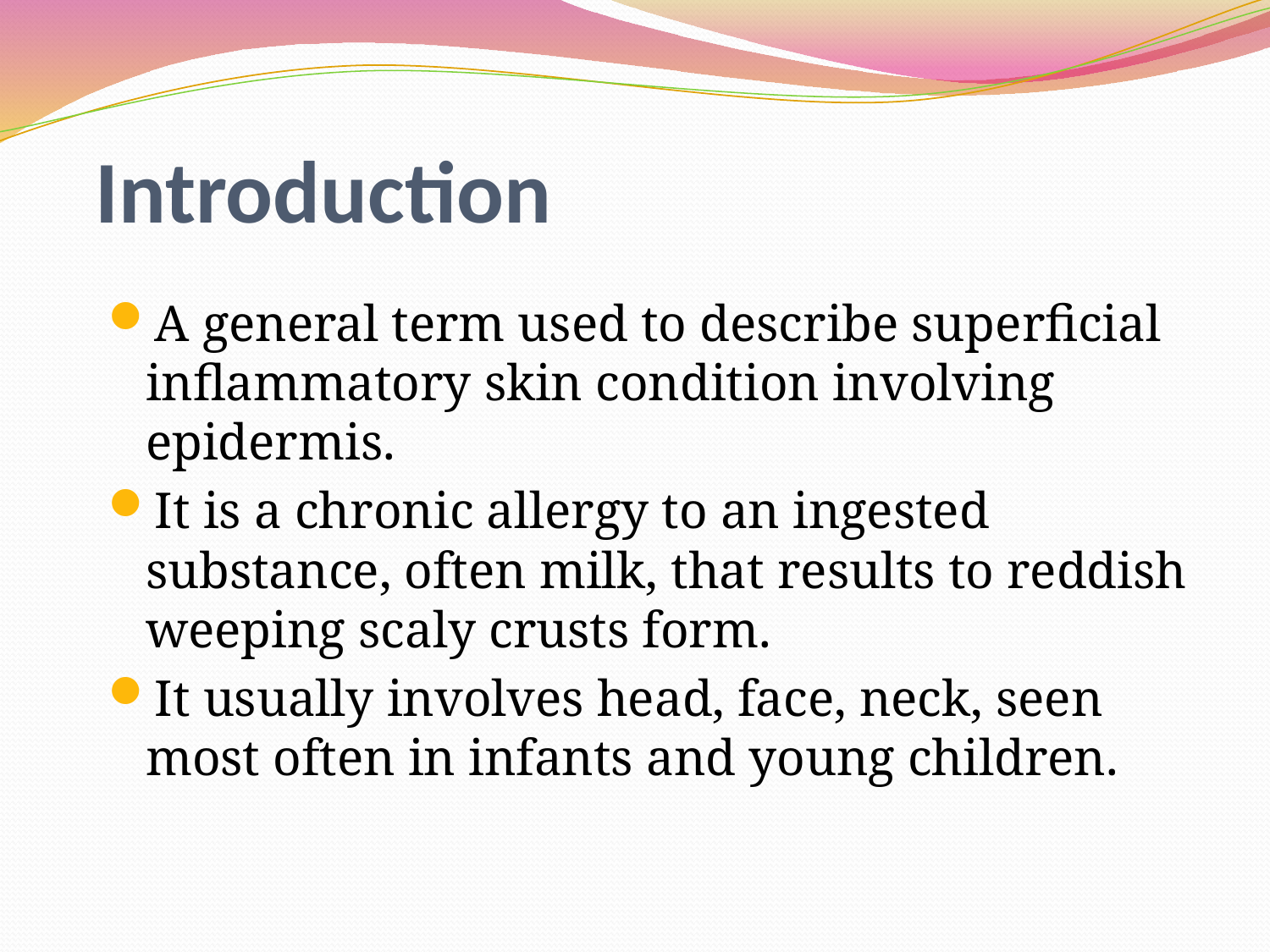

# Introduction
A general term used to describe superficial inflammatory skin condition involving epidermis.
It is a chronic allergy to an ingested substance, often milk, that results to reddish weeping scaly crusts form.
It usually involves head, face, neck, seen most often in infants and young children.